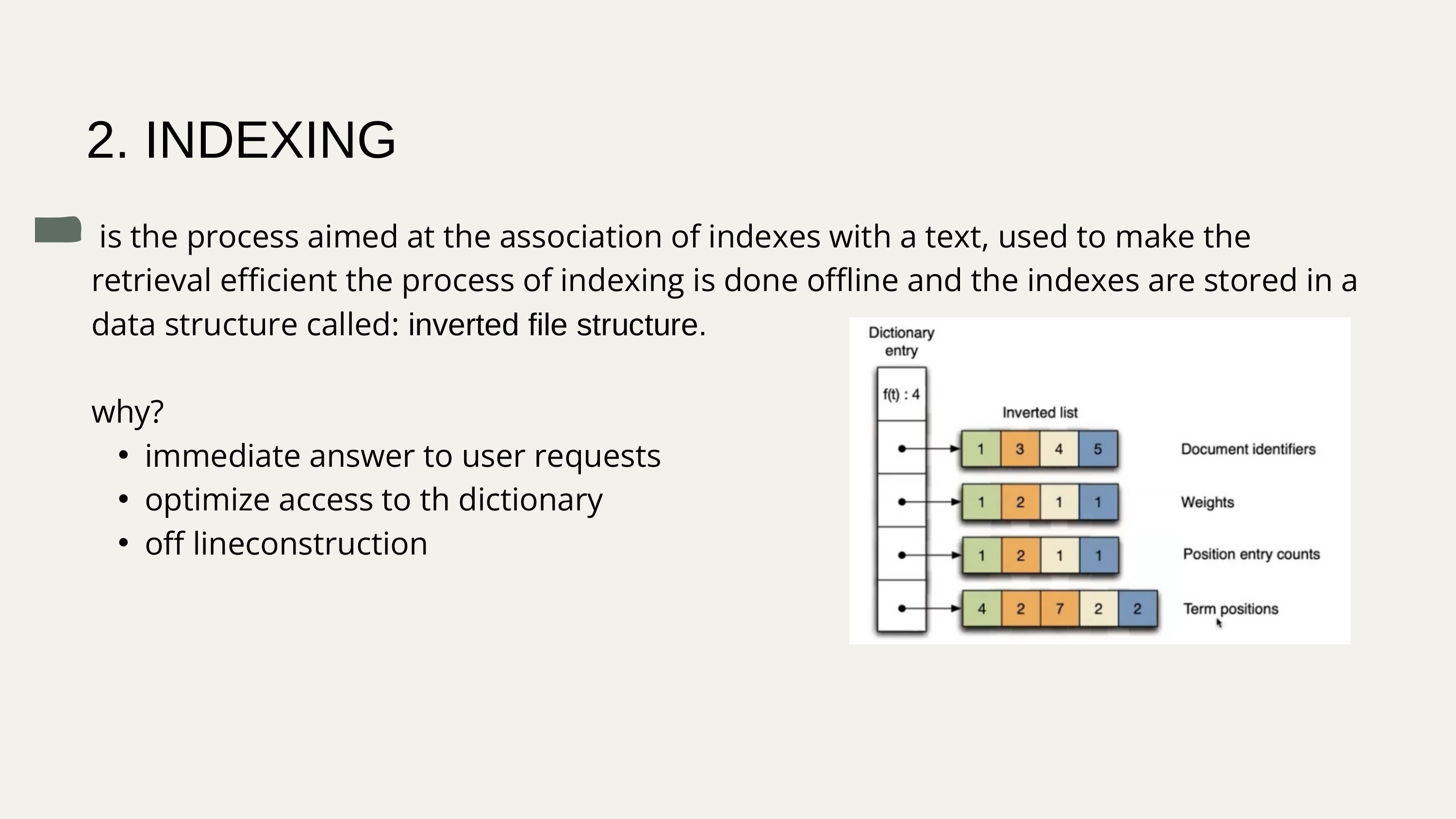

2. INDEXING
 is the process aimed at the association of indexes with a text, used to make the retrieval efficient the process of indexing is done offline and the indexes are stored in a data structure called: inverted file structure.

why?
immediate answer to user requests
optimize access to th dictionary
off lineconstruction